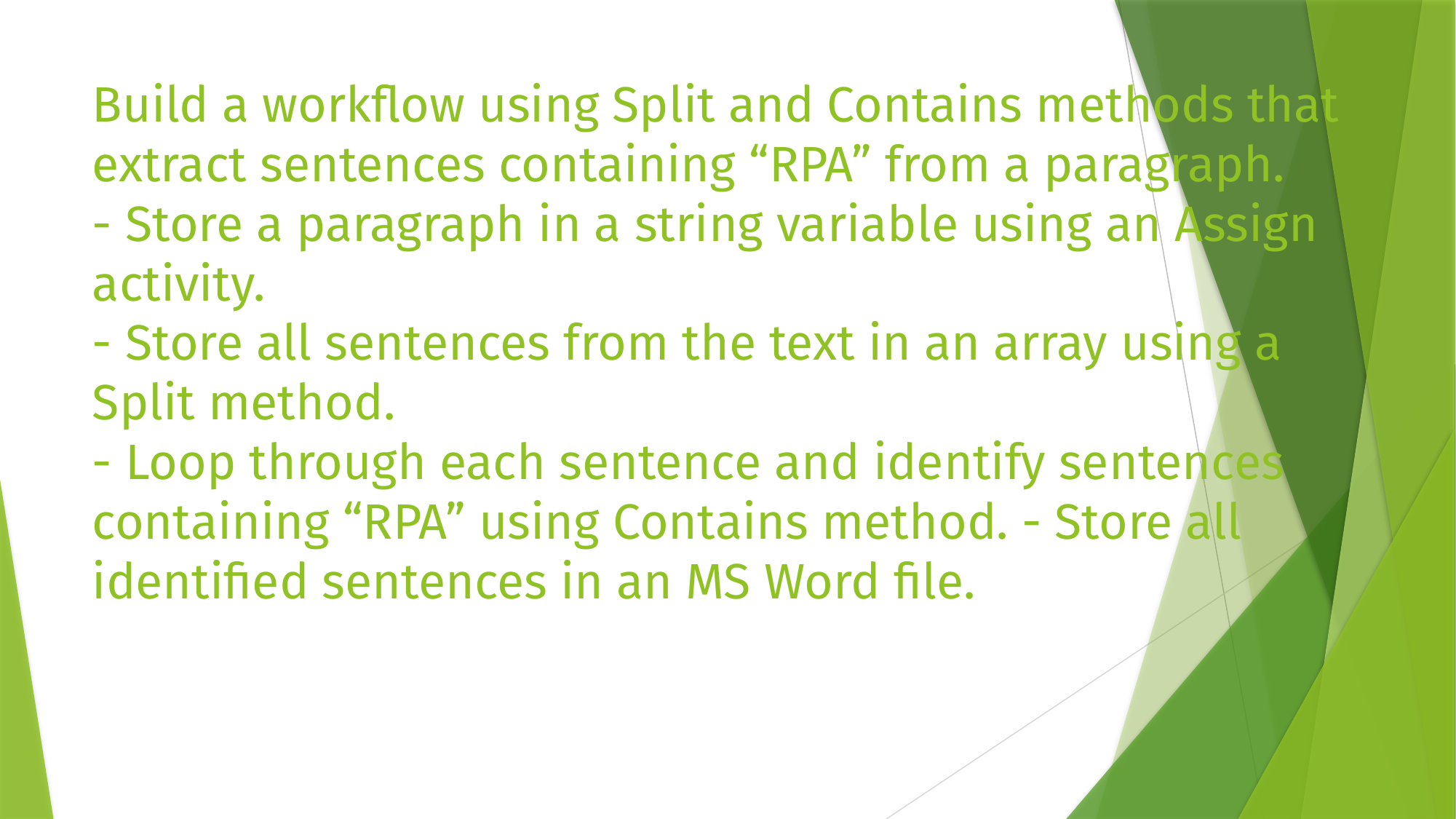

# Build a workflow using Split and Contains methods that extract sentences containing “RPA” from a paragraph. - Store a paragraph in a string variable using an Assign activity. - Store all sentences from the text in an array using a Split method. - Loop through each sentence and identify sentences containing “RPA” using Contains method. - Store all identified sentences in an MS Word file.